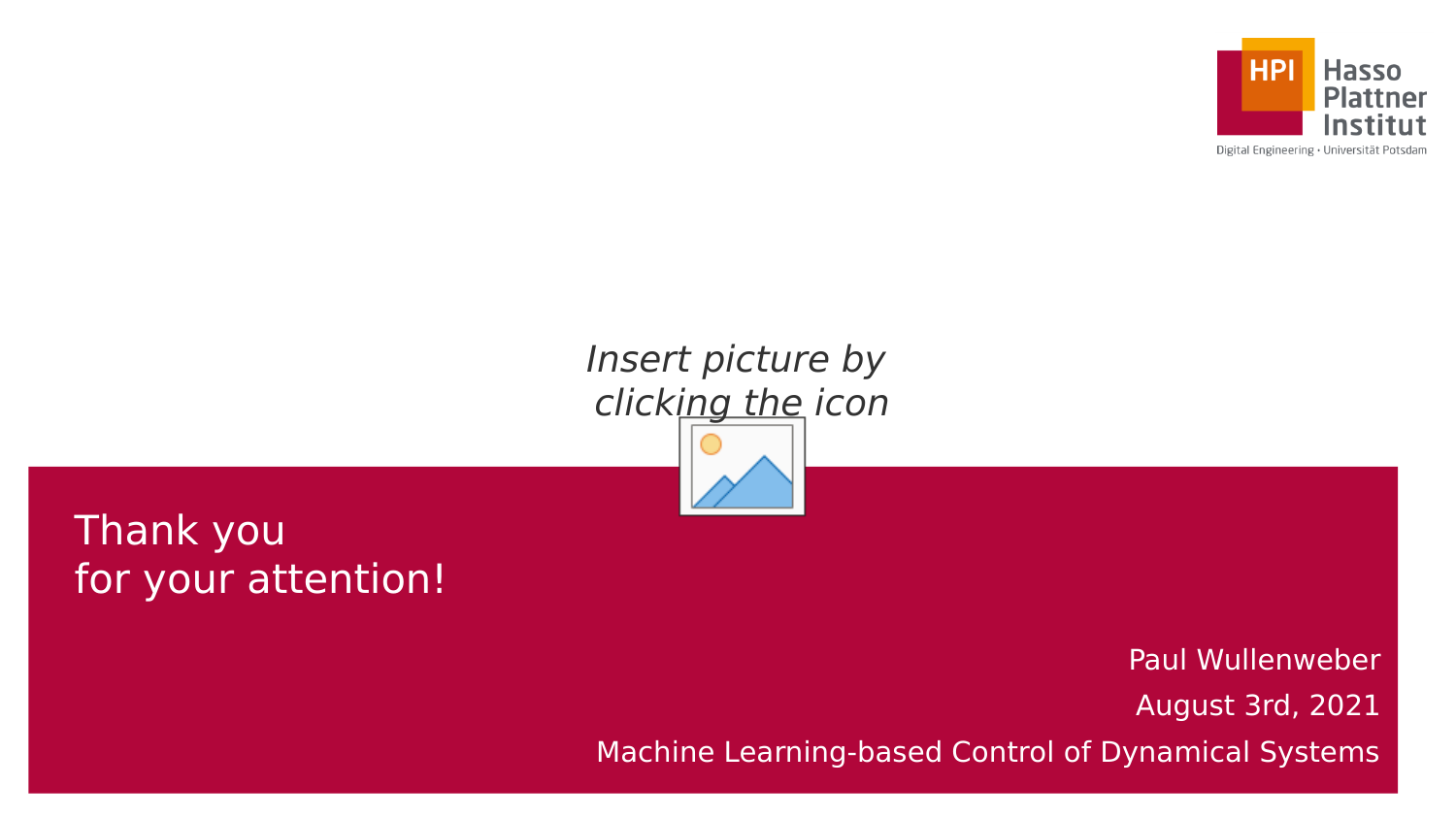

# Thank you for your attention!
Paul Wullenweber
August 3rd, 2021
Machine Learning-based Control of Dynamical Systems